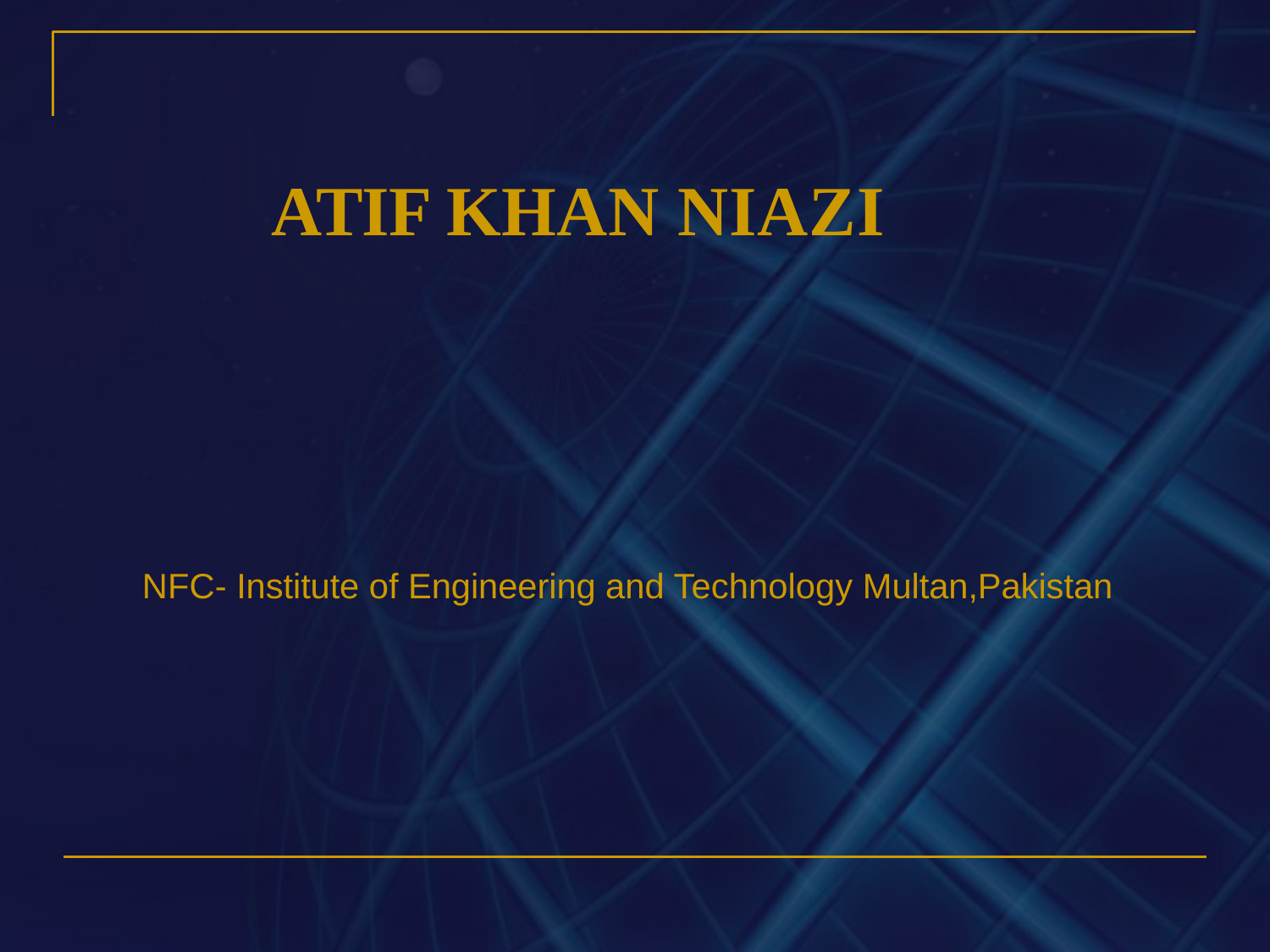

# ATIF KHAN NIAZI
NFC- Institute of Engineering and Technology Multan,Pakistan